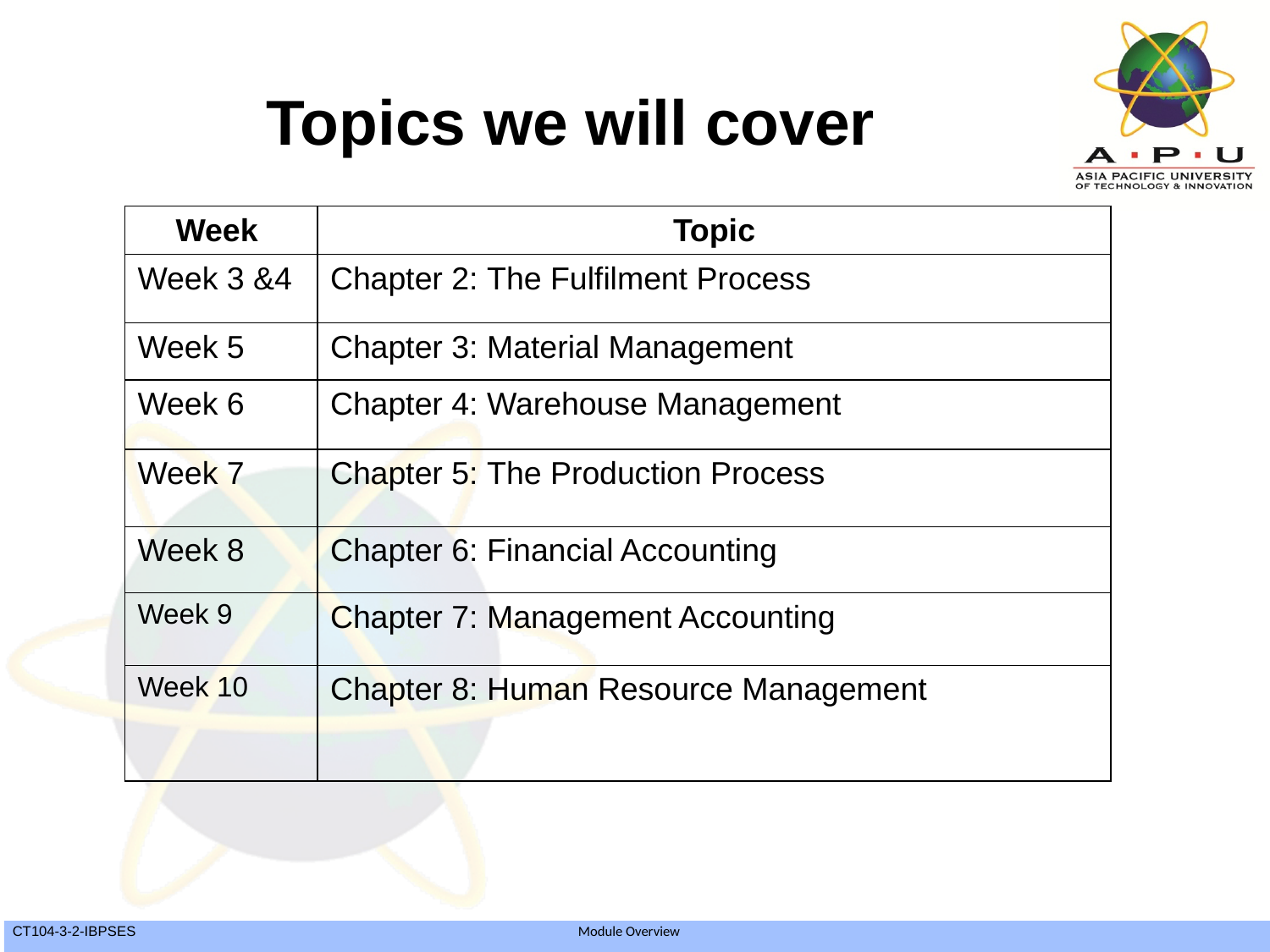

# Topics we will cover
| Week | Topic |
| --- | --- |
| Week 3 &4 | Chapter 2: The Fulfilment Process |
| Week 5 | Chapter 3: Material Management |
| Week 6 | Chapter 4: Warehouse Management |
| Week 7 | Chapter 5: The Production Process |
| Week 8 | Chapter 6: Financial Accounting |
| Week 9 | Chapter 7: Management Accounting |
| Week 10 | Chapter 8: Human Resource Management |